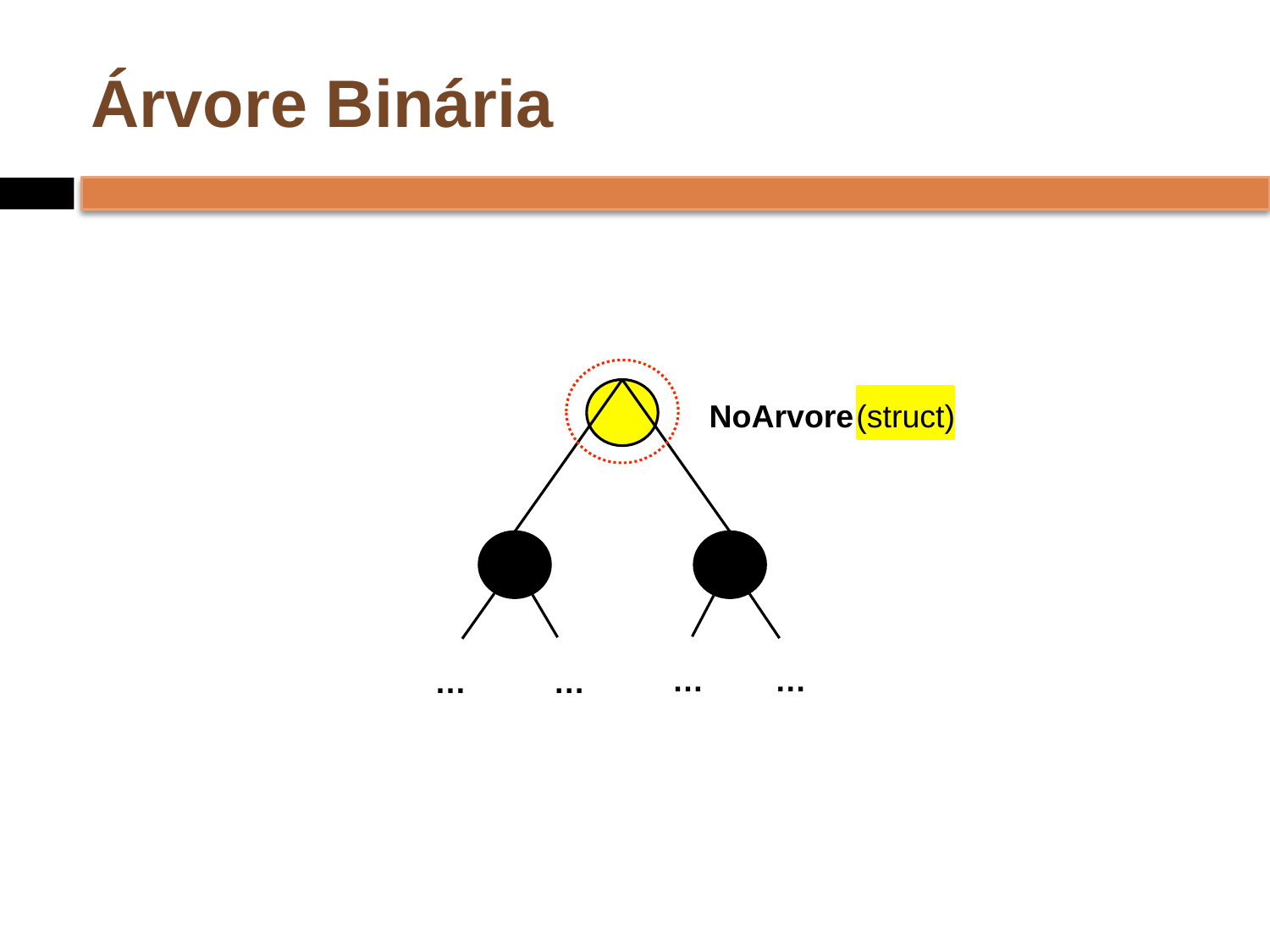

# Árvore Binária

NoArvore
(struct)

…
…
…
…
23